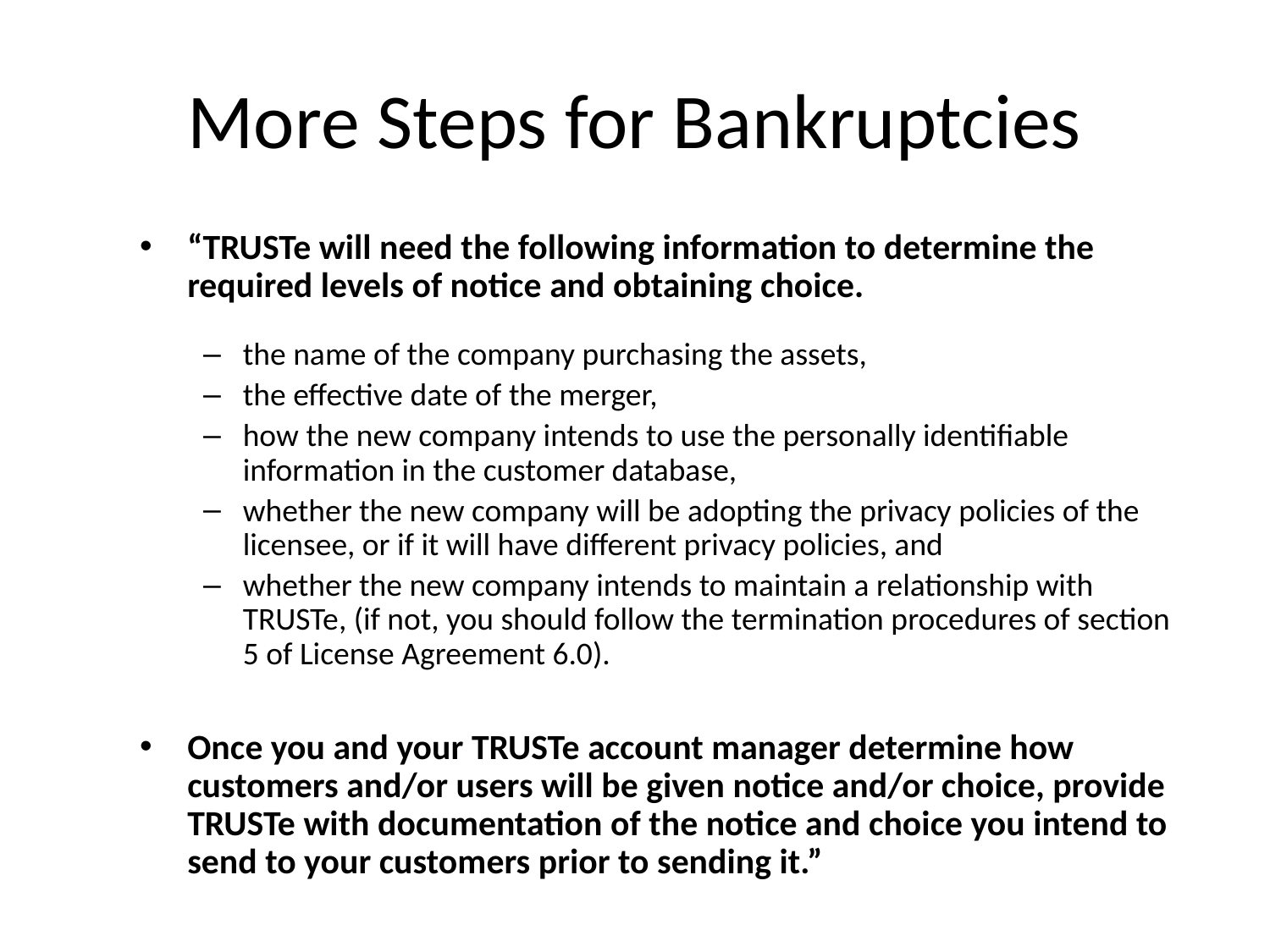

# More Steps for Bankruptcies
“TRUSTe will need the following information to determine the required levels of notice and obtaining choice.

the name of the company purchasing the assets,
the effective date of the merger,
how the new company intends to use the personally identifiable information in the customer database,
whether the new company will be adopting the privacy policies of the licensee, or if it will have different privacy policies, and
whether the new company intends to maintain a relationship with TRUSTe, (if not, you should follow the termination procedures of section 5 of License Agreement 6.0).

Once you and your TRUSTe account manager determine how customers and/or users will be given notice and/or choice, provide TRUSTe with documentation of the notice and choice you intend to send to your customers prior to sending it.”